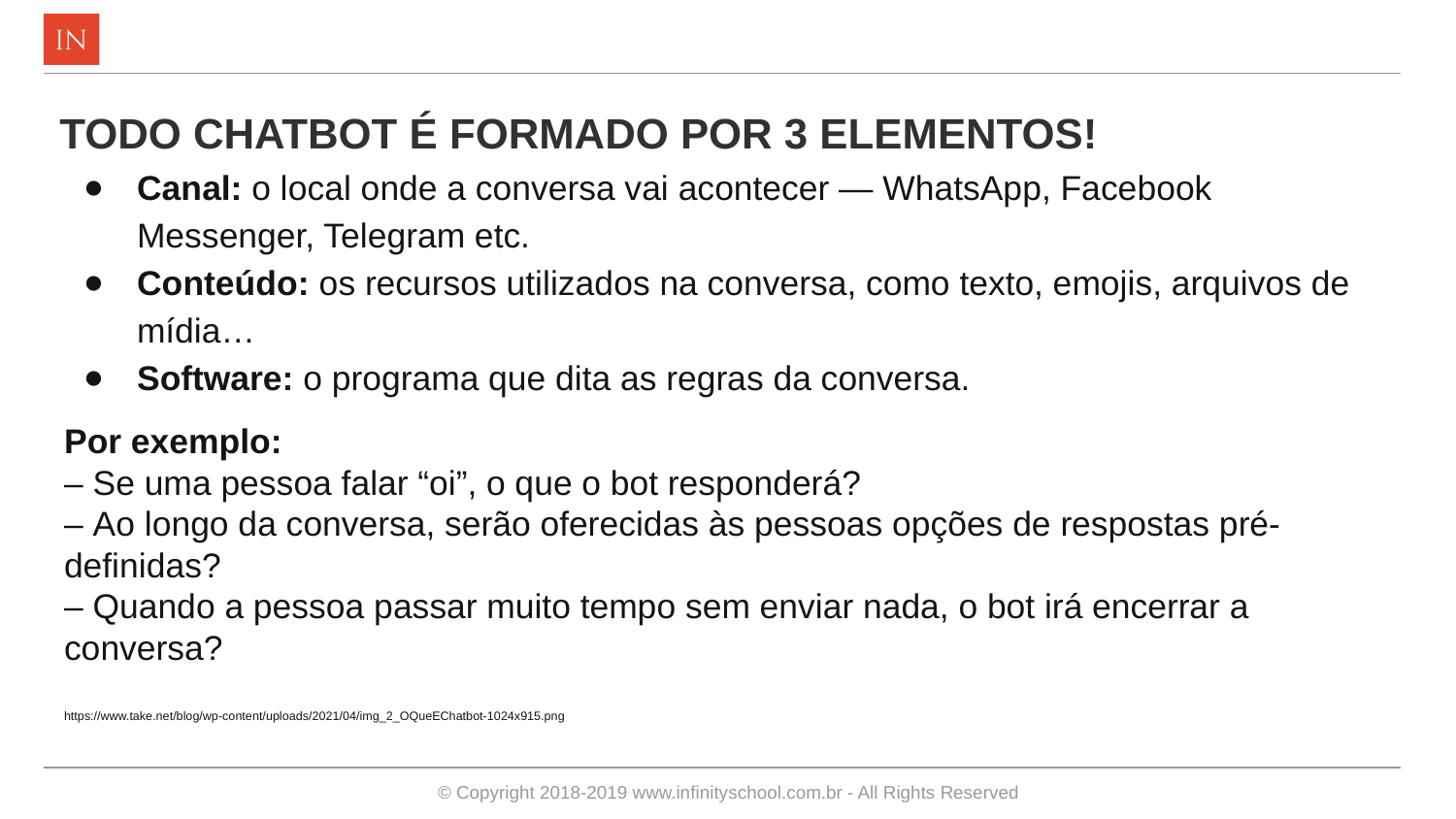

# TODO CHATBOT É FORMADO POR 3 ELEMENTOS!
Canal: o local onde a conversa vai acontecer — WhatsApp, Facebook Messenger, Telegram etc.
Conteúdo: os recursos utilizados na conversa, como texto, emojis, arquivos de mídia…
Software: o programa que dita as regras da conversa.
Por exemplo:
– Se uma pessoa falar “oi”, o que o bot responderá?
– Ao longo da conversa, serão oferecidas às pessoas opções de respostas pré-definidas?
– Quando a pessoa passar muito tempo sem enviar nada, o bot irá encerrar a conversa?

https://www.take.net/blog/wp-content/uploads/2021/04/img_2_OQueEChatbot-1024x915.png